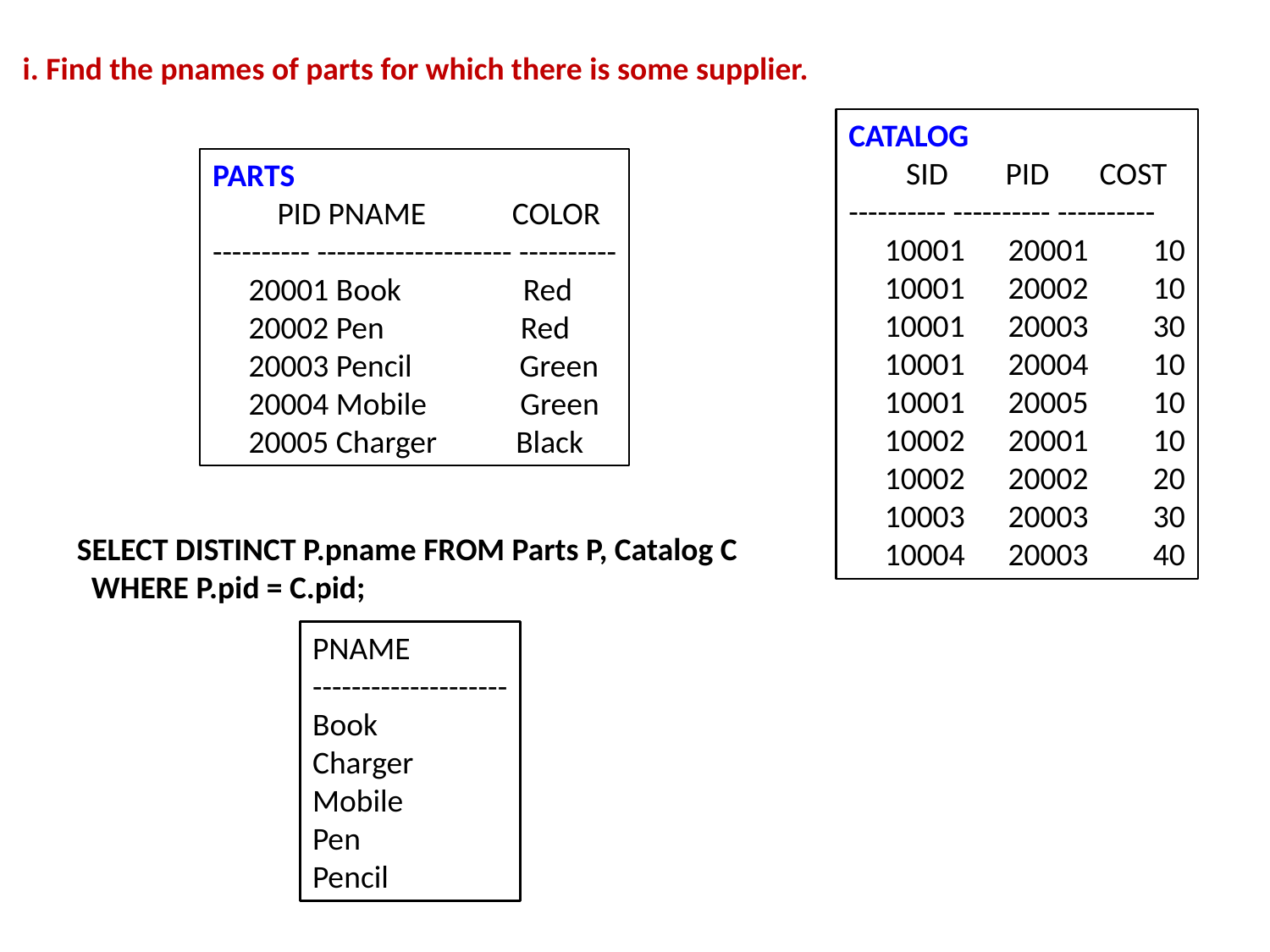

i. Find the pnames of parts for which there is some supplier.
CATALOG
        SID        PID       COST
---------- ---------- ----------
     10001      20001         10
     10001      20002         10
     10001      20003         30
     10001      20004         10
     10001      20005         10
     10002      20001         10
     10002      20002         20
     10003      20003         30
     10004      20003         40
PARTS
         PID PNAME            COLOR
---------- -------------------- ----------
     20001 Book                 Red
     20002 Pen                   Red
     20003 Pencil               Green
     20004 Mobile             Green
     20005 Charger           Black
SELECT DISTINCT P.pname FROM Parts P, Catalog C
  WHERE P.pid = C.pid;
PNAME
--------------------
Book
Charger
Mobile
Pen
Pencil